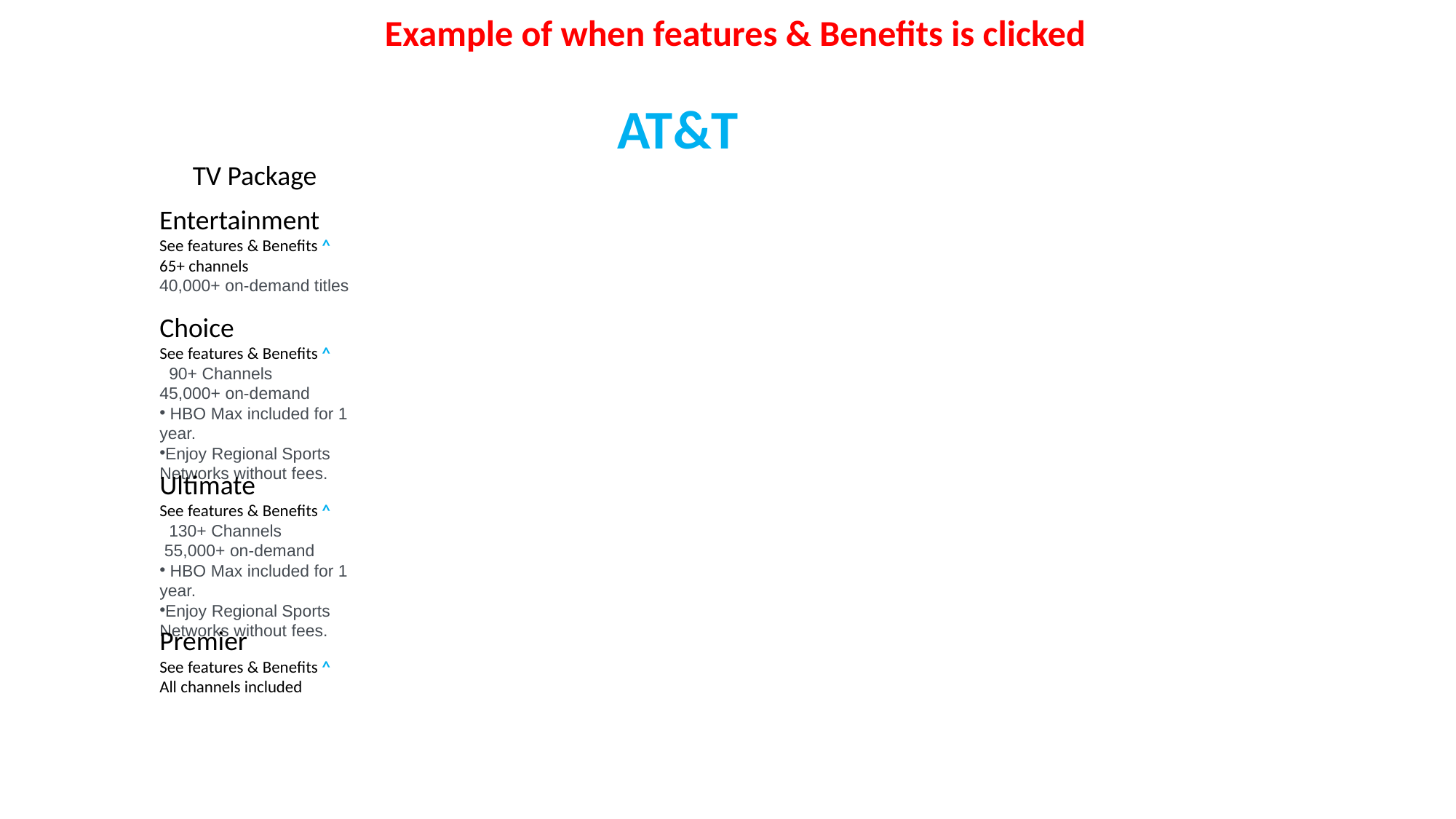

Example of when features & Benefits is clicked
AT&T
TV Package
Entertainment
See features & Benefits ^
65+ channels
40,000+ on-demand titles
Choice
See features & Benefits ^
  90+ Channels
45,000+ on-demand
 HBO Max included for 1 year.
Enjoy Regional Sports Networks without fees.

Ultimate
See features & Benefits ^
  130+ Channels
 55,000+ on-demand
 HBO Max included for 1 year.
Enjoy Regional Sports Networks without fees.

Premier
See features & Benefits ^
All channels included